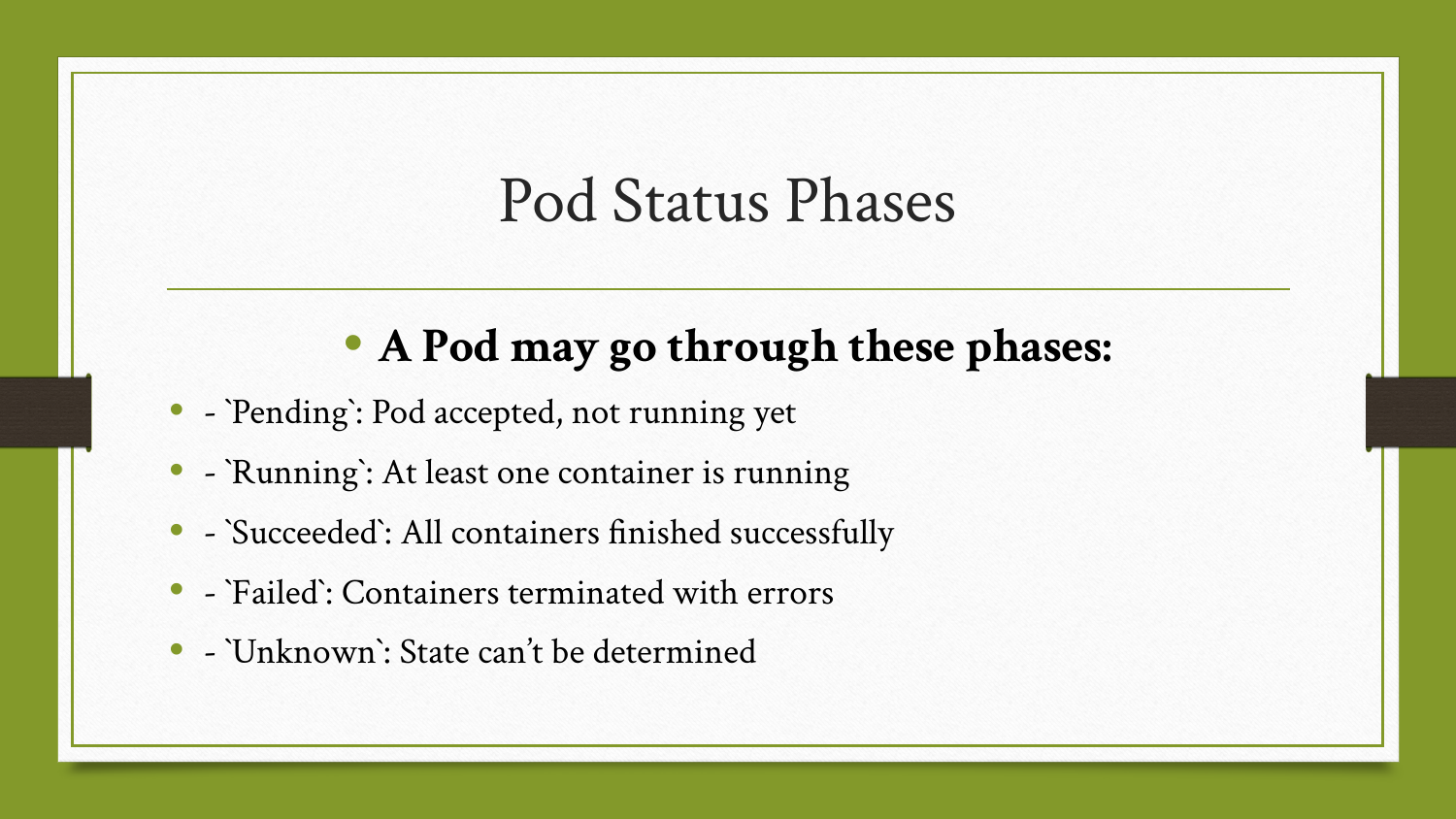

# Pod Status Phases
A Pod may go through these phases:
- `Pending`: Pod accepted, not running yet
- `Running`: At least one container is running
- `Succeeded`: All containers finished successfully
- `Failed`: Containers terminated with errors
- `Unknown`: State can’t be determined